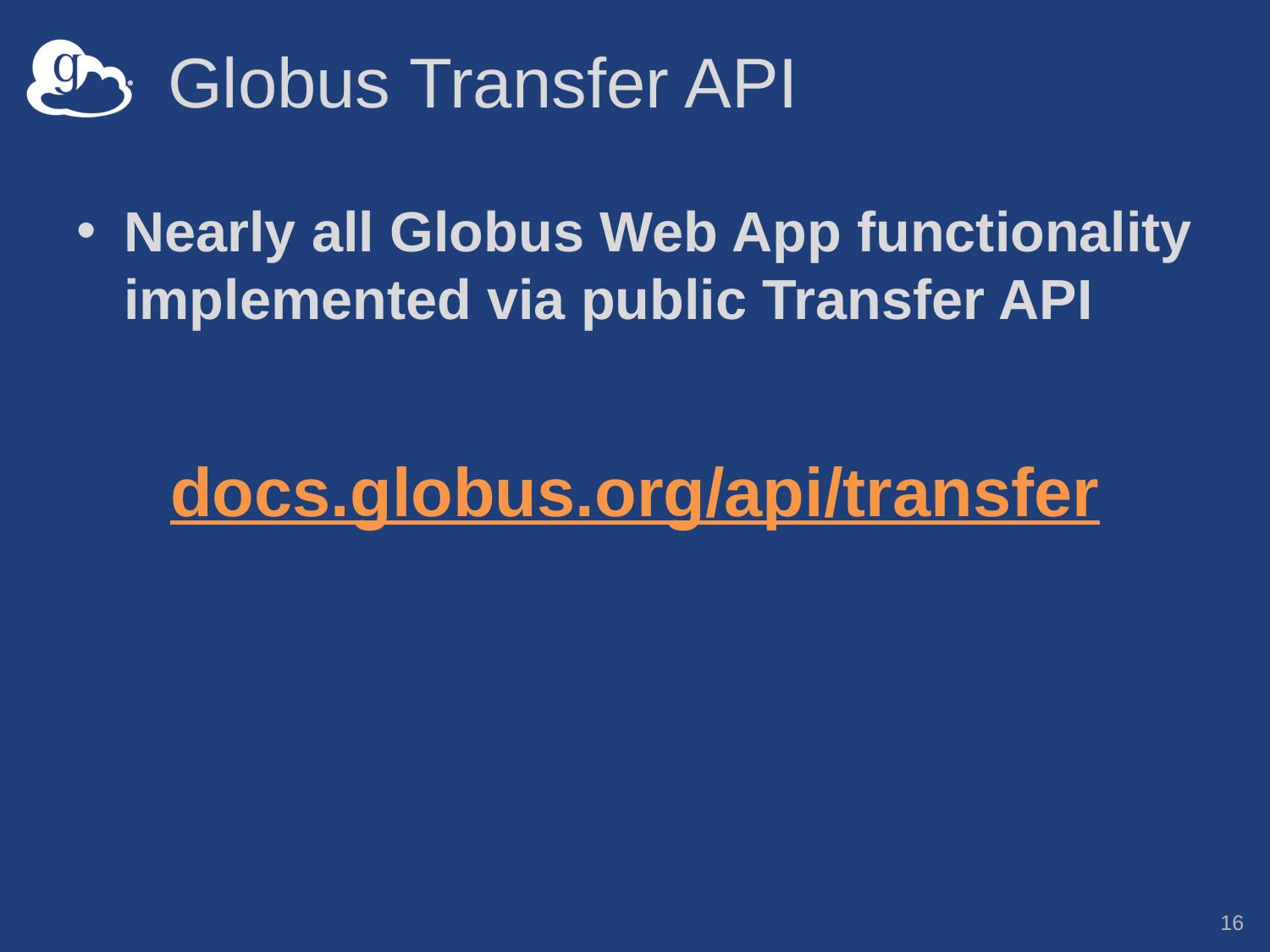

# Globus Transfer API
Nearly all Globus Web App functionality implemented via public Transfer API

docs.globus.org/api/transfer

16